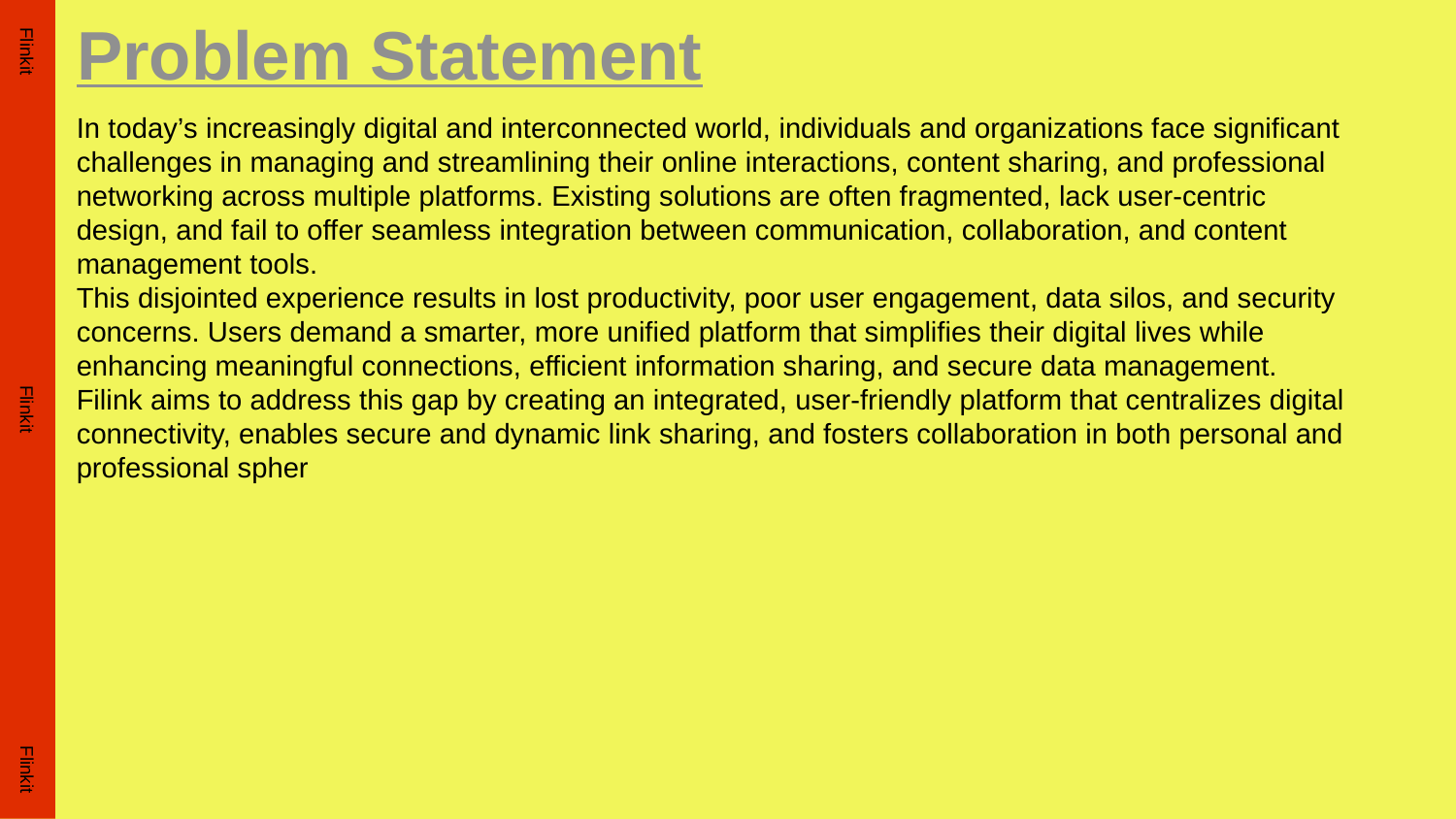

Problem Statement
#
In today’s increasingly digital and interconnected world, individuals and organizations face significant challenges in managing and streamlining their online interactions, content sharing, and professional networking across multiple platforms. Existing solutions are often fragmented, lack user-centric design, and fail to offer seamless integration between communication, collaboration, and content management tools.
This disjointed experience results in lost productivity, poor user engagement, data silos, and security concerns. Users demand a smarter, more unified platform that simplifies their digital lives while enhancing meaningful connections, efficient information sharing, and secure data management.
Filink aims to address this gap by creating an integrated, user-friendly platform that centralizes digital connectivity, enables secure and dynamic link sharing, and fosters collaboration in both personal and professional spher

Flinkit
Flinkit
Flinkit